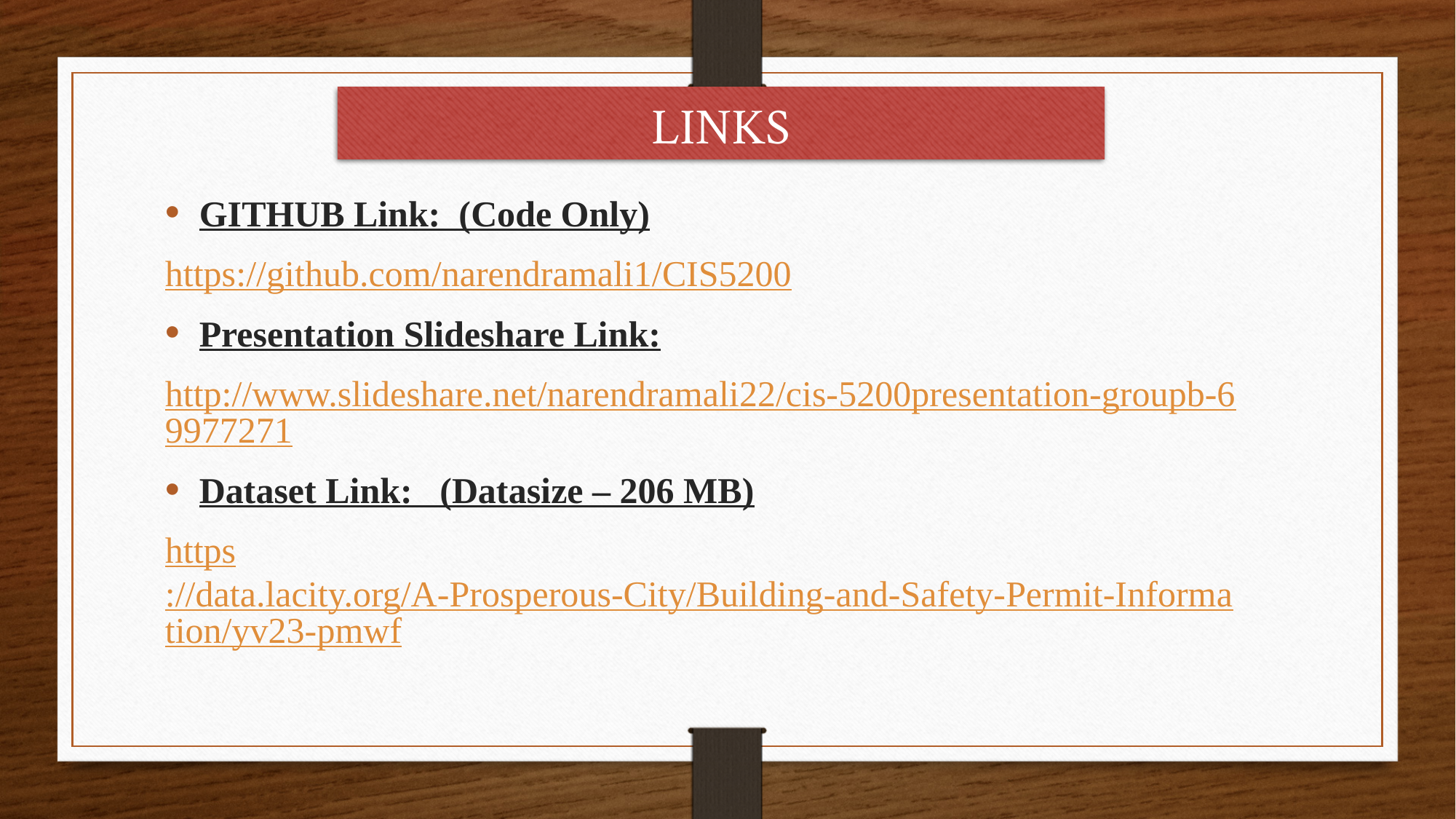

LINKS
GITHUB Link:  (Code Only)
https://github.com/narendramali1/CIS5200
Presentation Slideshare Link:
http://www.slideshare.net/narendramali22/cis-5200presentation-groupb-69977271
Dataset Link:   (Datasize – 206 MB)
https://data.lacity.org/A-Prosperous-City/Building-and-Safety-Permit-Information/yv23-pmwf